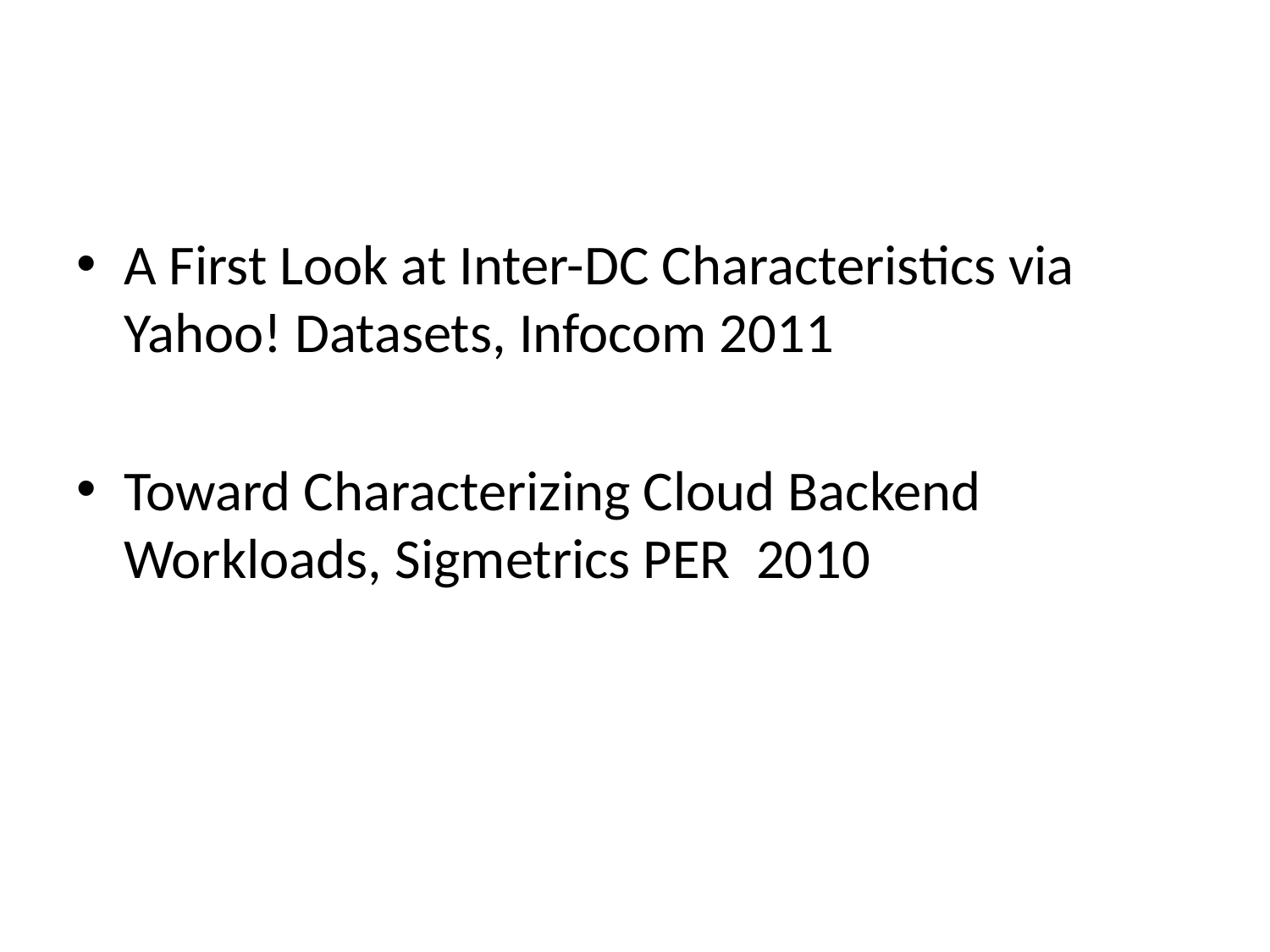

A First Look at Inter-DC Characteristics via Yahoo! Datasets, Infocom 2011

Toward Characterizing Cloud Backend Workloads, Sigmetrics PER  2010